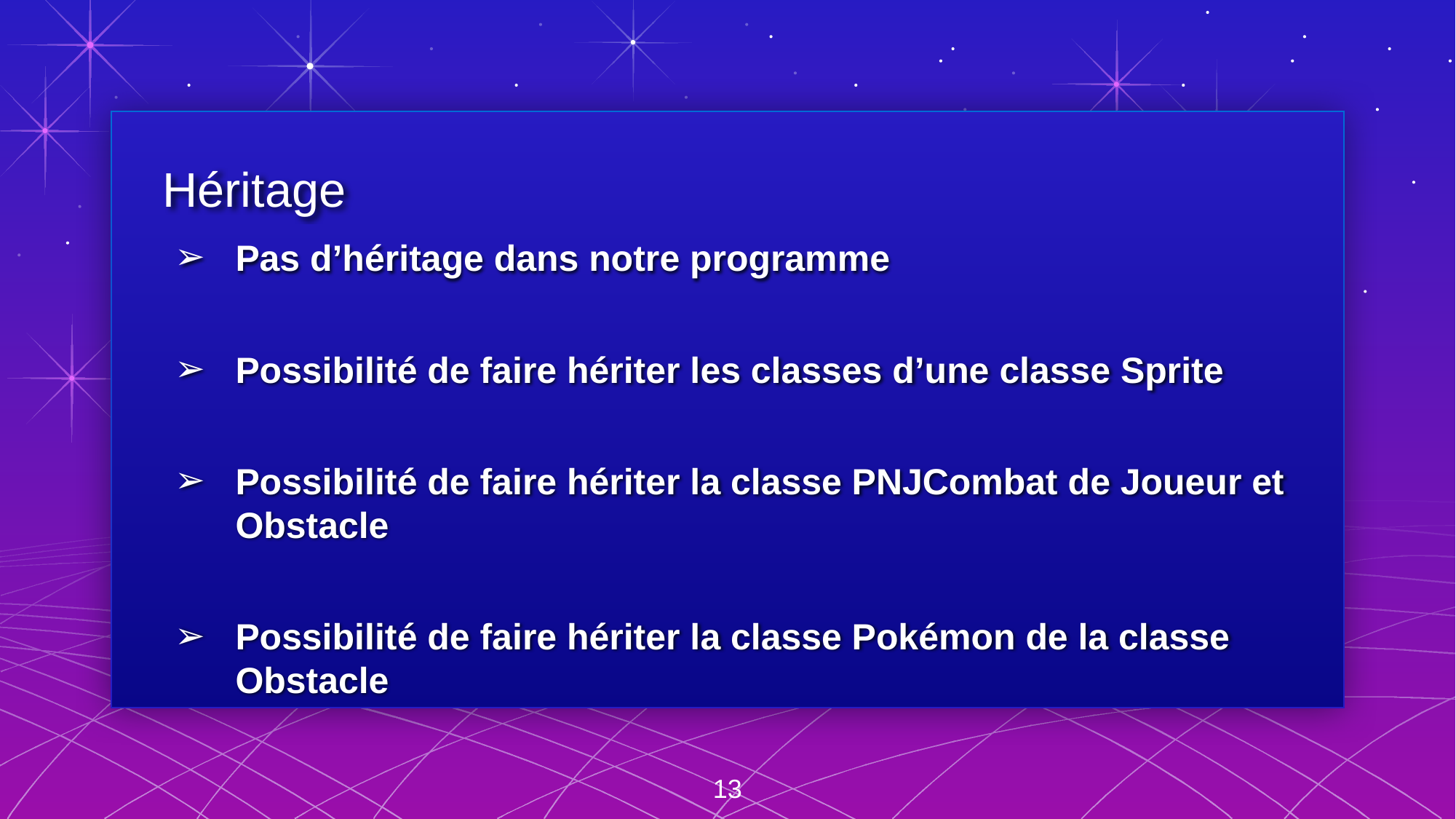

# Héritage
Pas d’héritage dans notre programme

Possibilité de faire hériter les classes d’une classe Sprite

Possibilité de faire hériter la classe PNJCombat de Joueur et Obstacle

Possibilité de faire hériter la classe Pokémon de la classe Obstacle

13